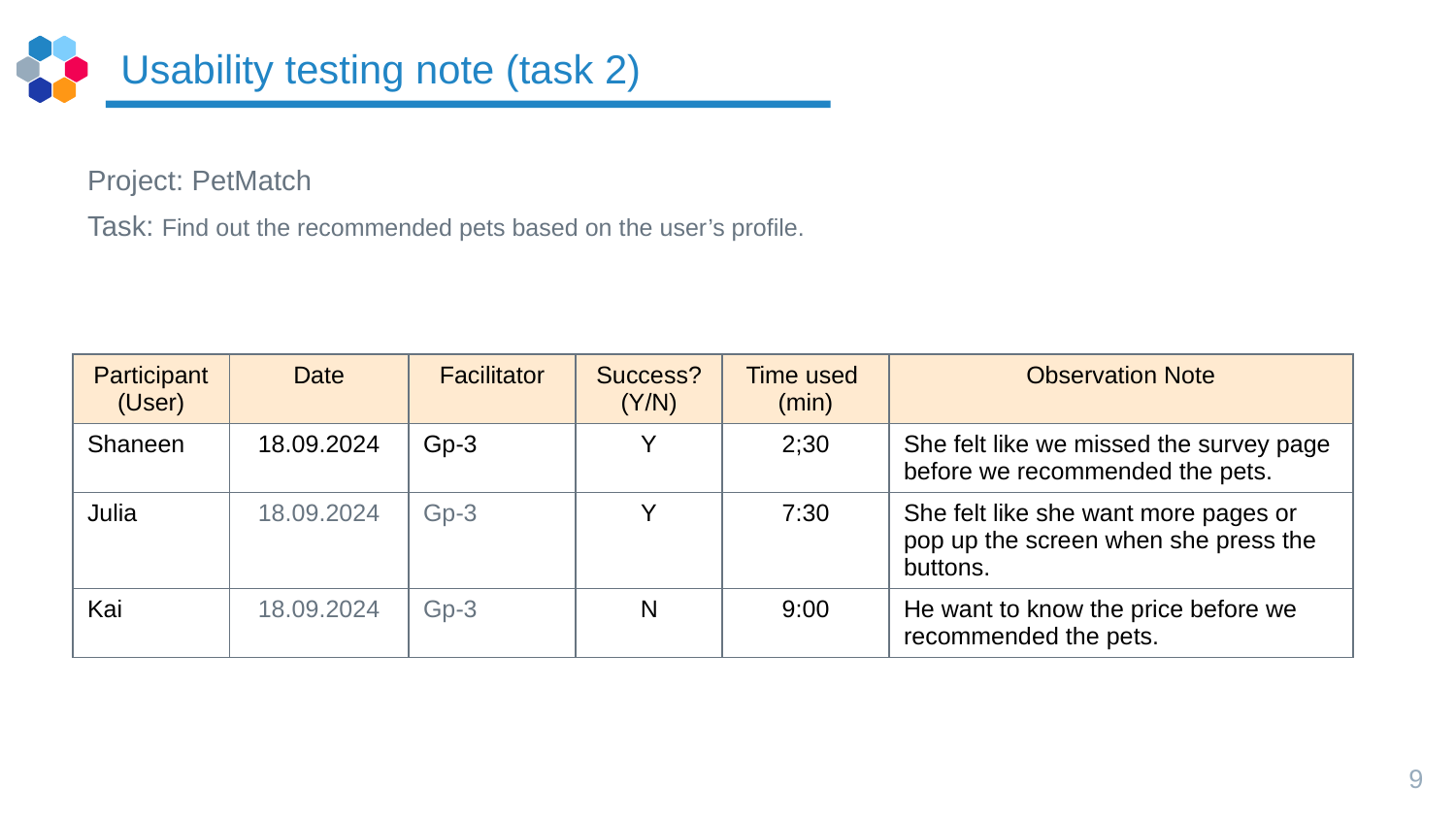

# Usability testing note (task 2)
Project: PetMatch
Task: Find out the recommended pets based on the user’s profile.
| Participant (User) | Date | Facilitator | Success? (Y/N) | Time used (min) | Observation Note |
| --- | --- | --- | --- | --- | --- |
| Shaneen | 18.09.2024 | Gp-3 | Y | 2;30 | She felt like we missed the survey page before we recommended the pets. |
| Julia | 18.09.2024 | Gp-3 | Y | 7:30 | She felt like she want more pages or pop up the screen when she press the buttons. |
| Kai | 18.09.2024 | Gp-3 | N | 9:00 | He want to know the price before we recommended the pets. |
9